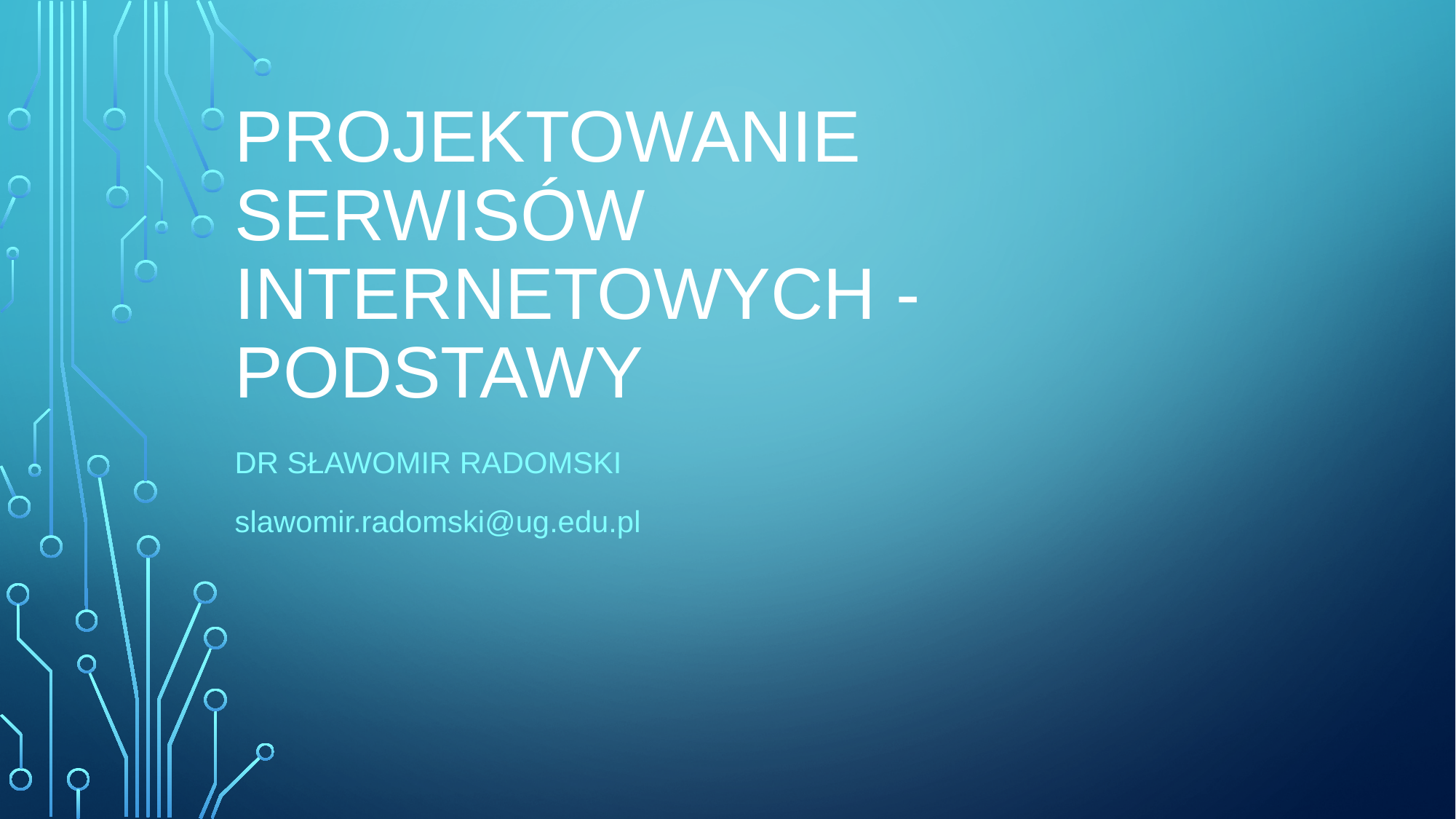

# Projektowanie serwisów internetowych - Podstawy
Dr Sławomir Radomski
slawomir.radomski@ug.edu.pl